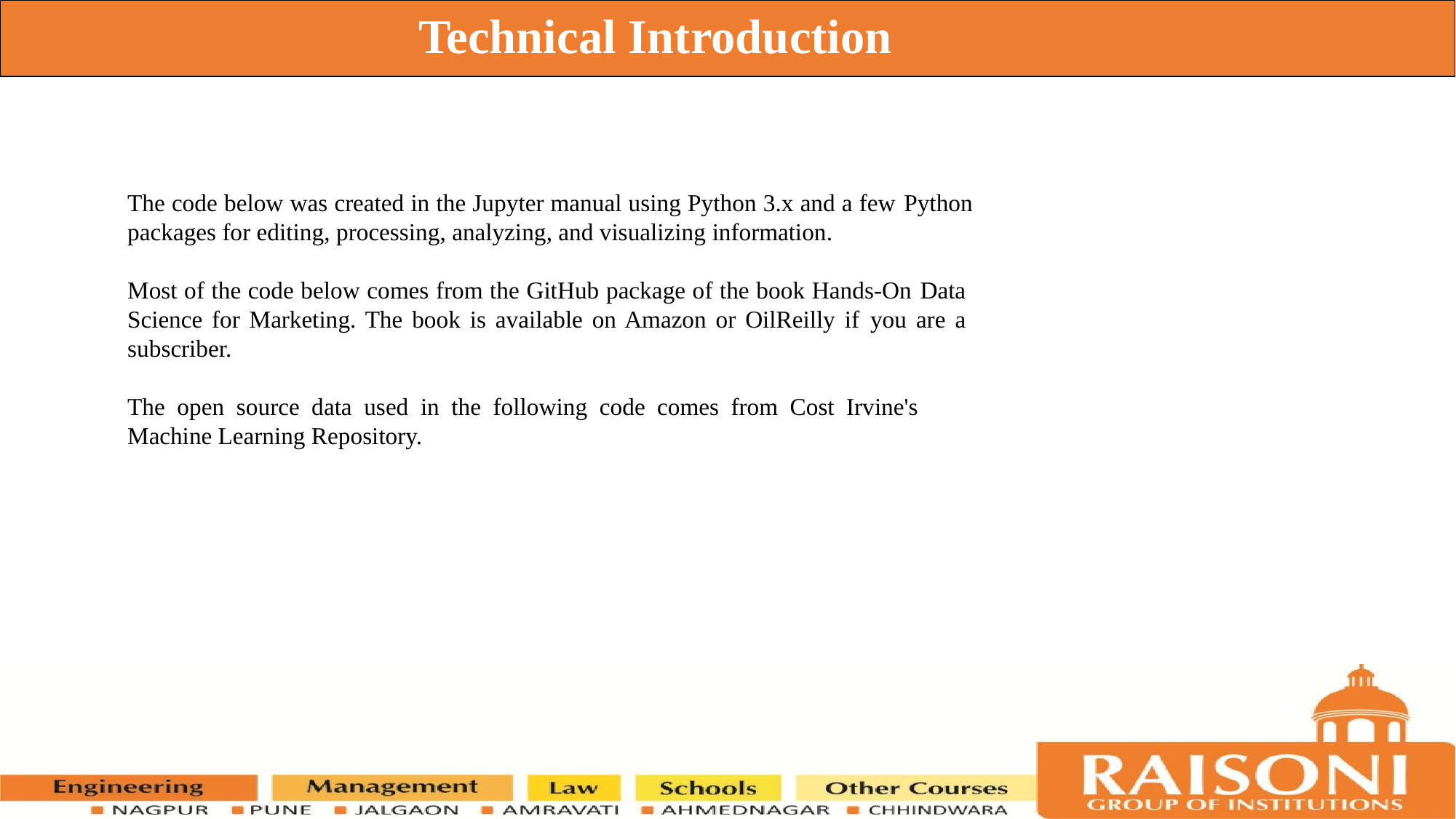

# Technical Introduction

The code below was created in the Jupyter manual using Python 3.x and a few Python packages for editing, processing, analyzing, and visualizing information.

Most of the code below comes from the GitHub package of the book Hands-On Data Science for Marketing. The book is available on Amazon or OilReilly if you are a subscriber.

The open source data used in the following code comes from Cost Irvine's Machine Learning Repository.